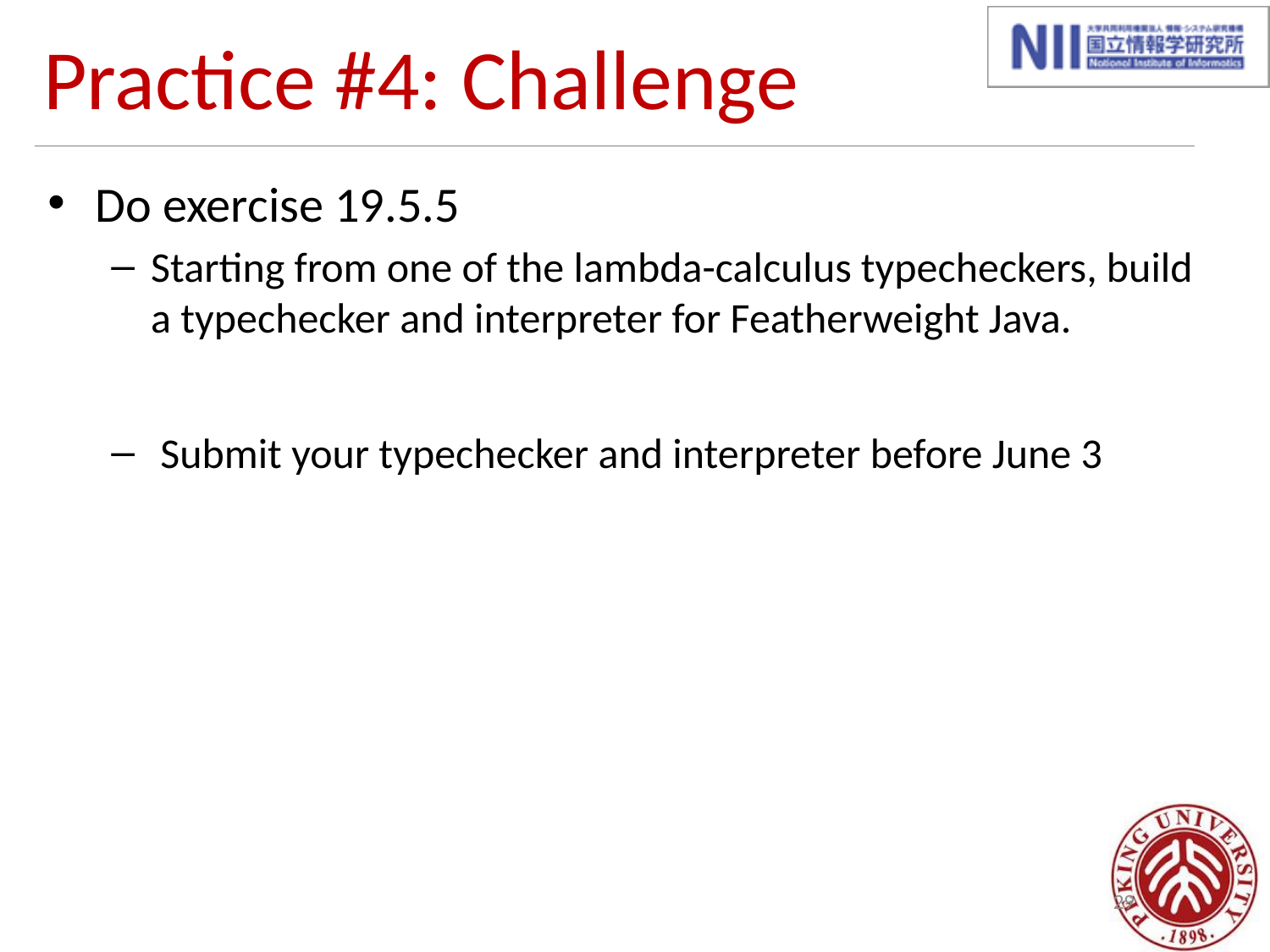

# Practice #4: Challenge
Do exercise 19.5.5
Starting from one of the lambda-calculus typecheckers, build a typechecker and interpreter for Featherweight Java.

 Submit your typechecker and interpreter before June 3
29